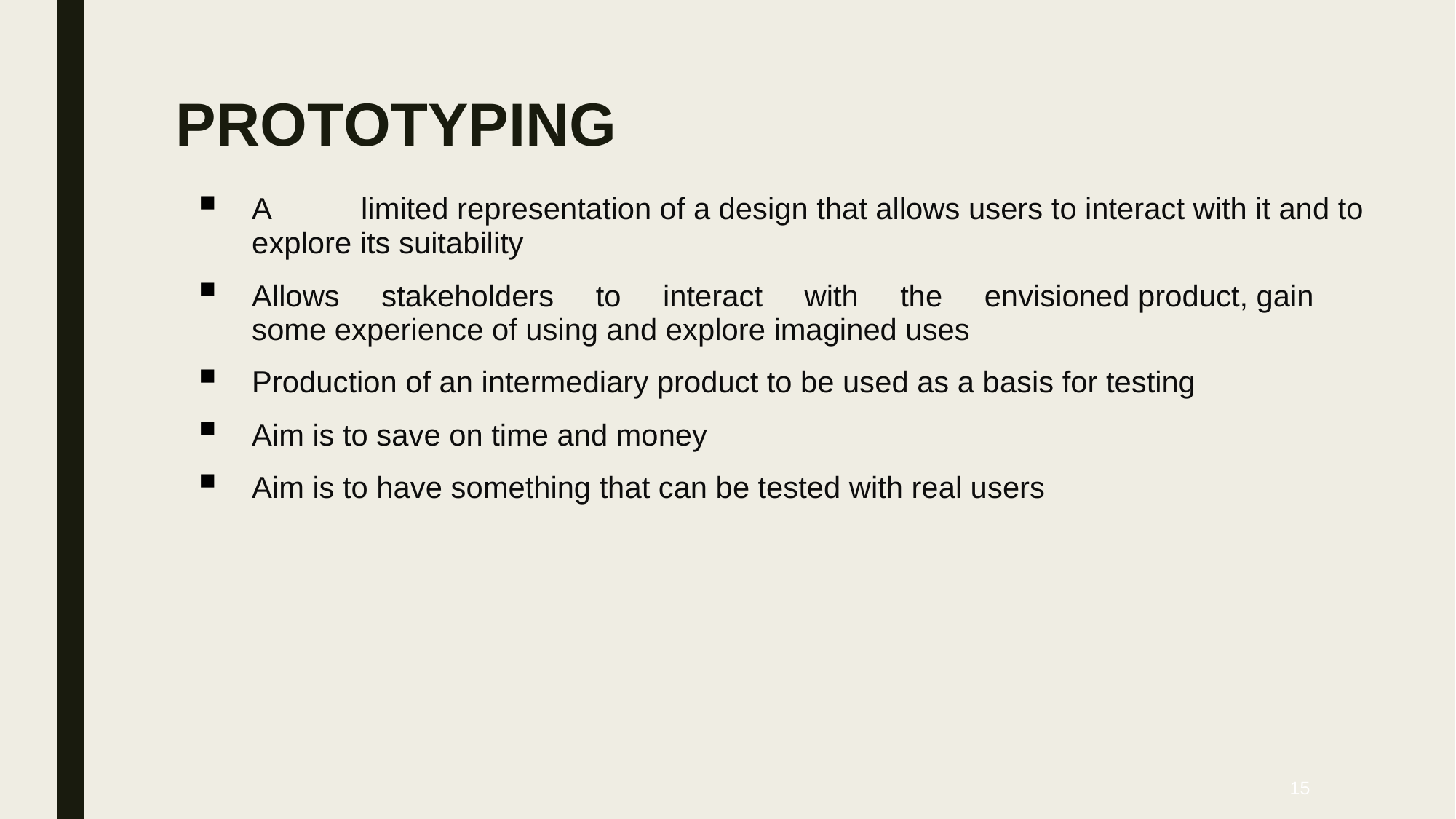

# PROTOTYPING
A	limited representation of a design that allows users to interact with it and to explore its suitability
Allows     stakeholders     to     interact     with     the     envisioned product, gain some experience of using and explore imagined uses
Production of an intermediary product to be used as a basis for testing
Aim is to save on time and money
Aim is to have something that can be tested with real users

15